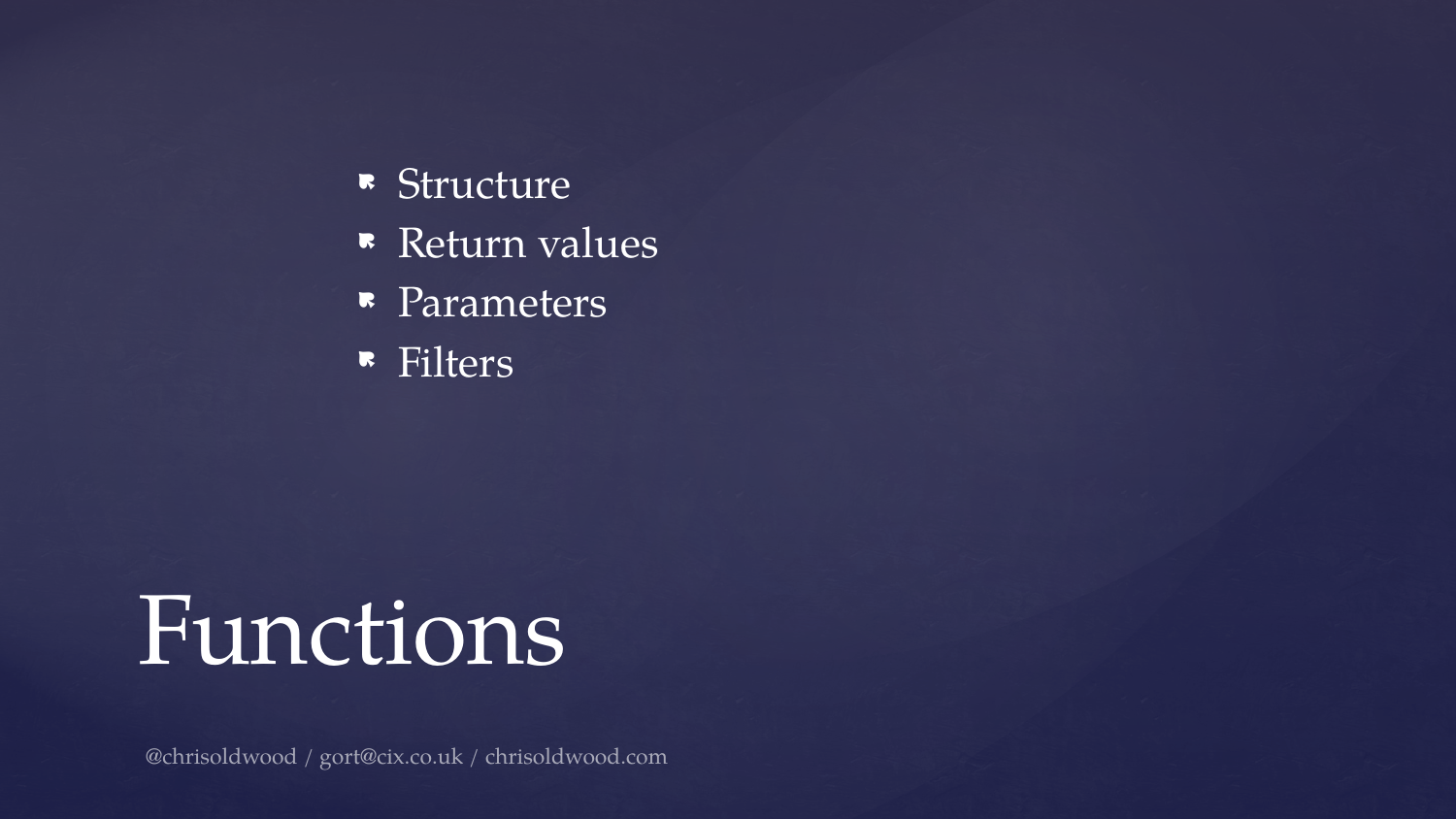

Structure
Return values
Parameters
Filters

# Functions
@chrisoldwood / gort@cix.co.uk / chrisoldwood.com